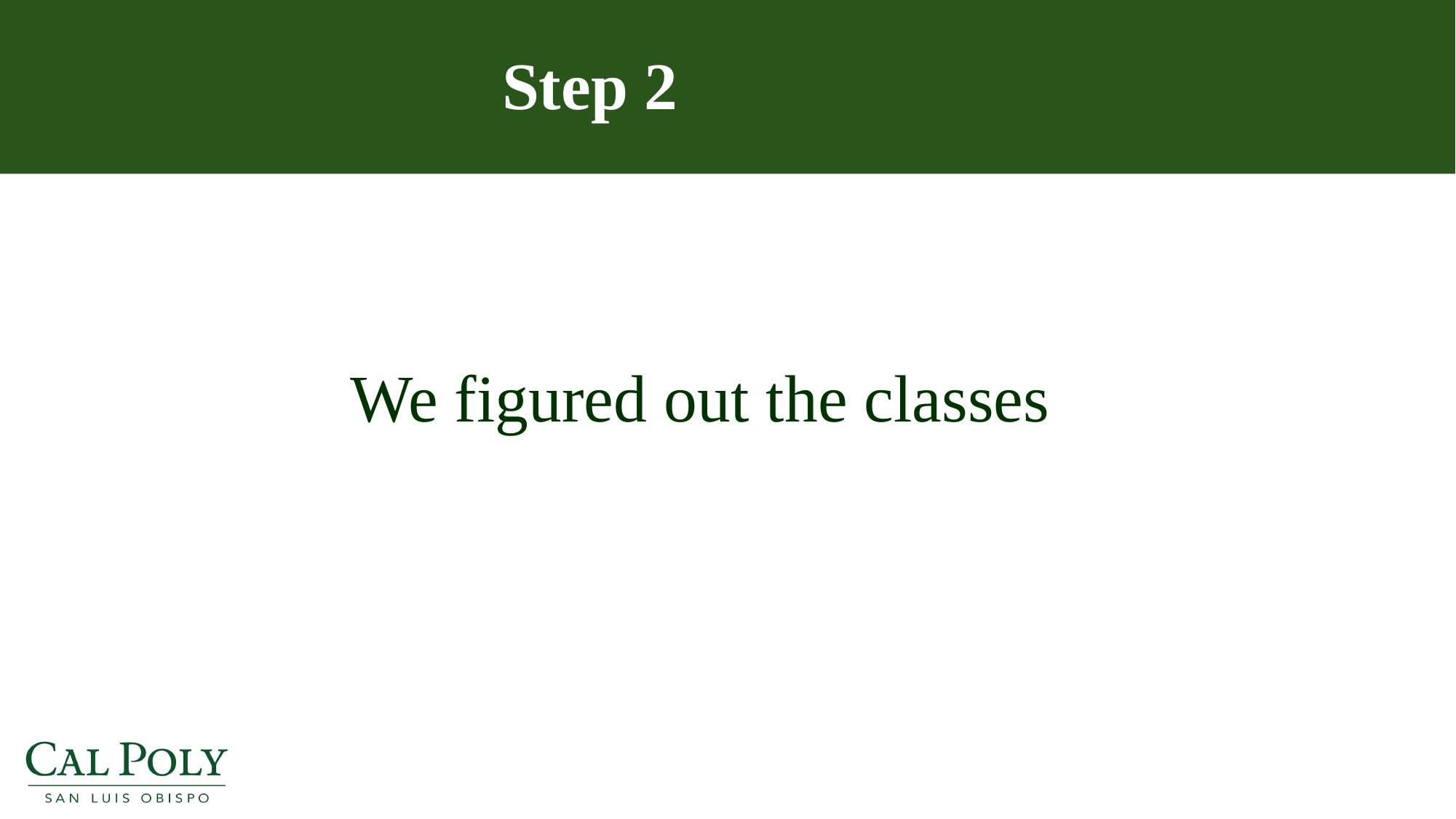

Step 2
We figured out the classes